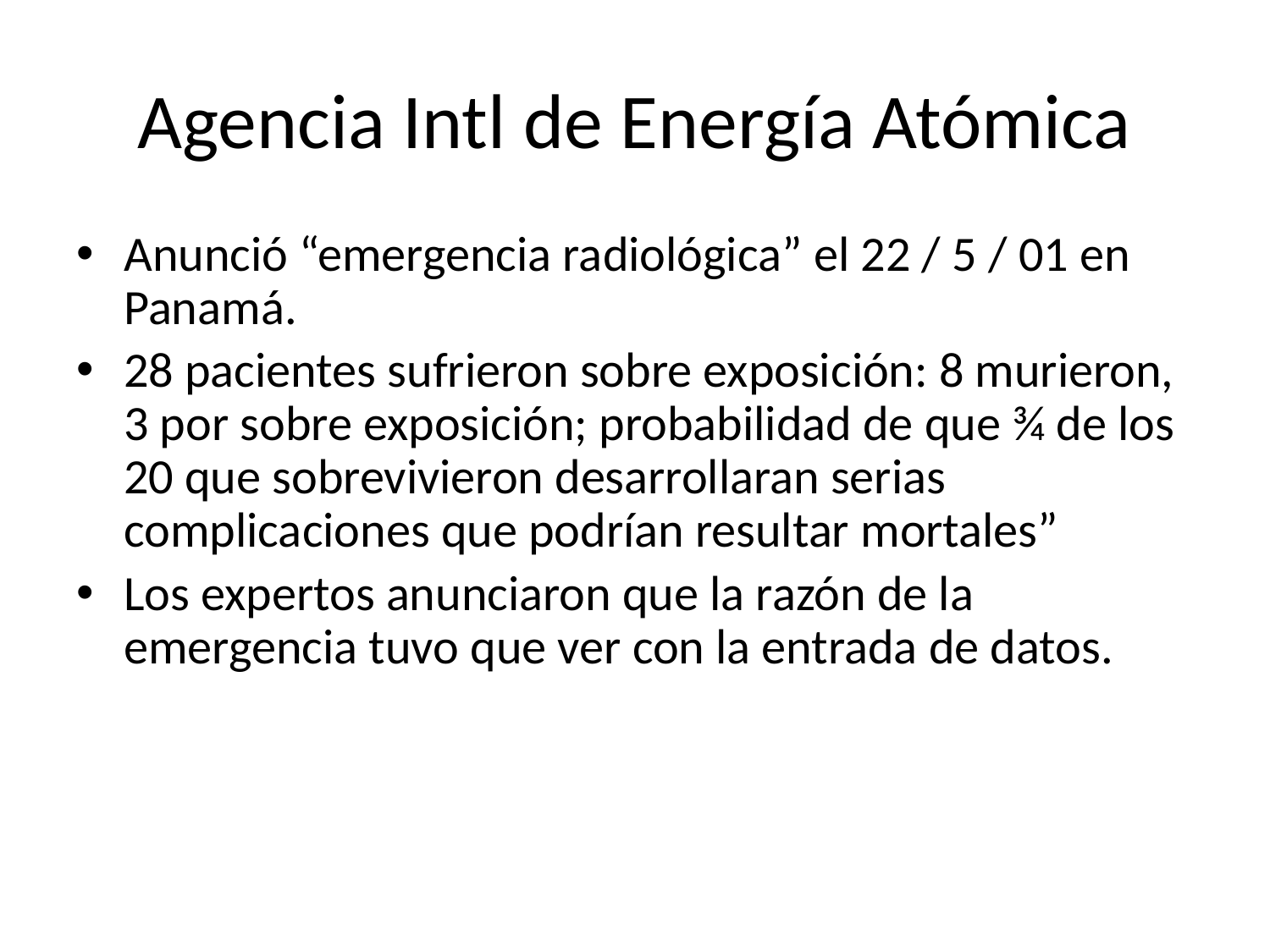

# Agencia Intl de Energía Atómica
Anunció “emergencia radiológica” el 22 / 5 / 01 en Panamá.
28 pacientes sufrieron sobre exposición: 8 murieron, 3 por sobre exposición; probabilidad de que ¾ de los 20 que sobrevivieron desarrollaran serias complicaciones que podrían resultar mortales”
Los expertos anunciaron que la razón de la emergencia tuvo que ver con la entrada de datos.